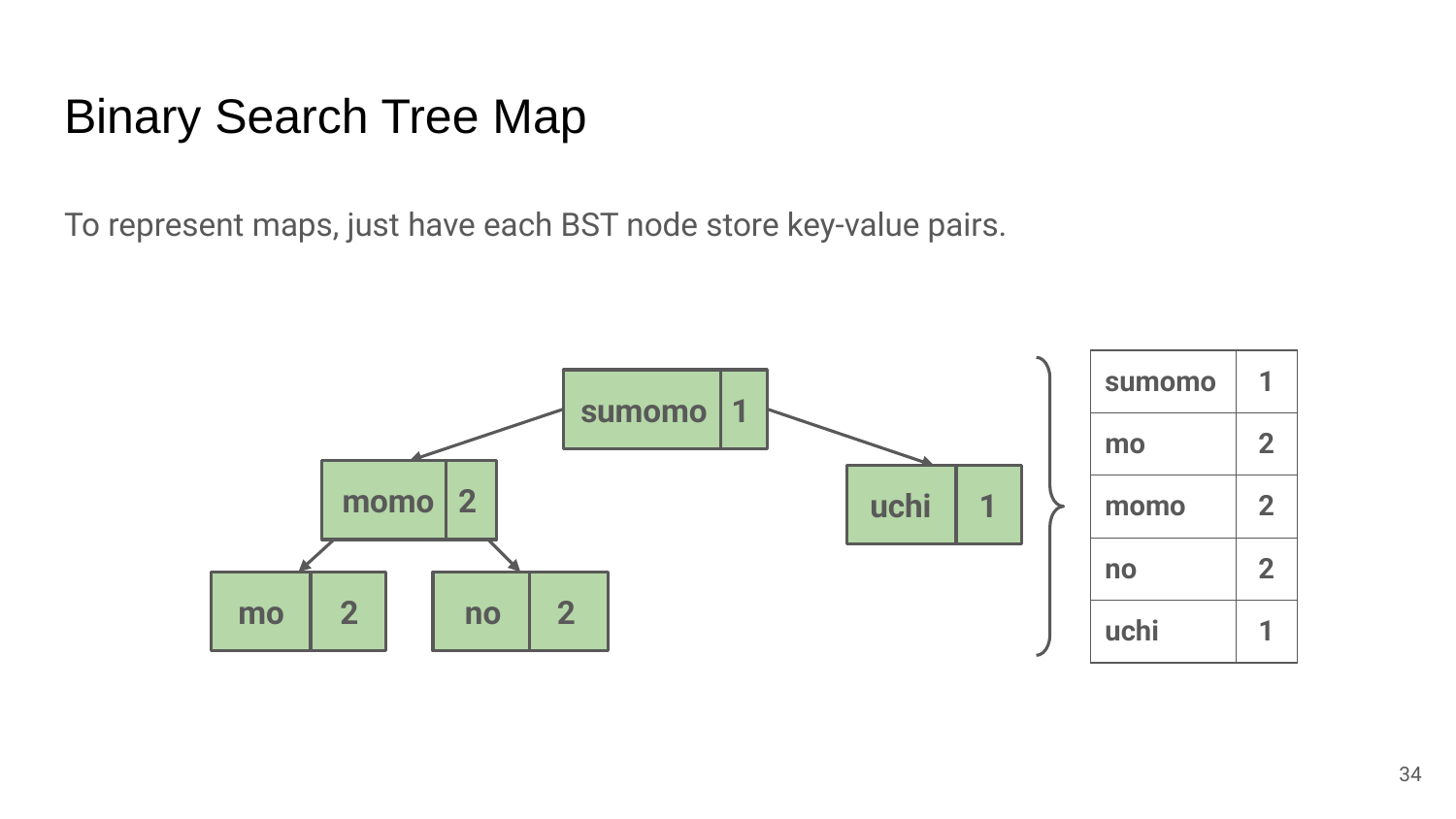

# Binary Search Tree Map
To represent maps, just have each BST node store key-value pairs.
| sumomo |
| --- |
| mo |
| momo |
| no |
| uchi |
| 1 |
| --- |
| 2 |
| 2 |
| 2 |
| 1 |

sumomo   1
momo   2
uchi      1
mo       2
no       2
34